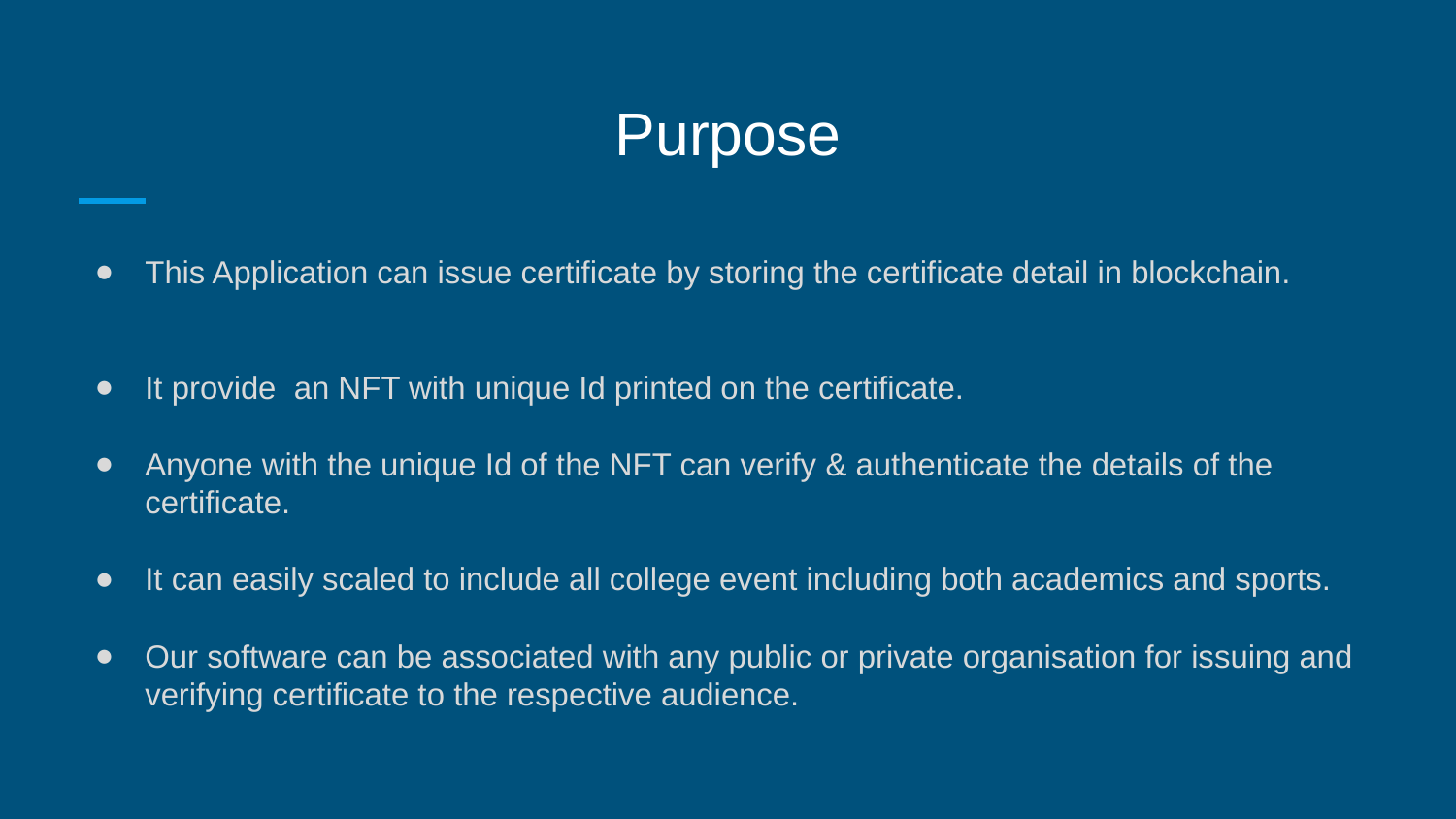

# Purpose
This Application can issue certificate by storing the certificate detail in blockchain.

It provide  an NFT with unique Id printed on the certificate.

Anyone with the unique Id of the NFT can verify & authenticate the details of the certificate.

It can easily scaled to include all college event including both academics and sports.

Our software can be associated with any public or private organisation for issuing and verifying certificate to the respective audience.